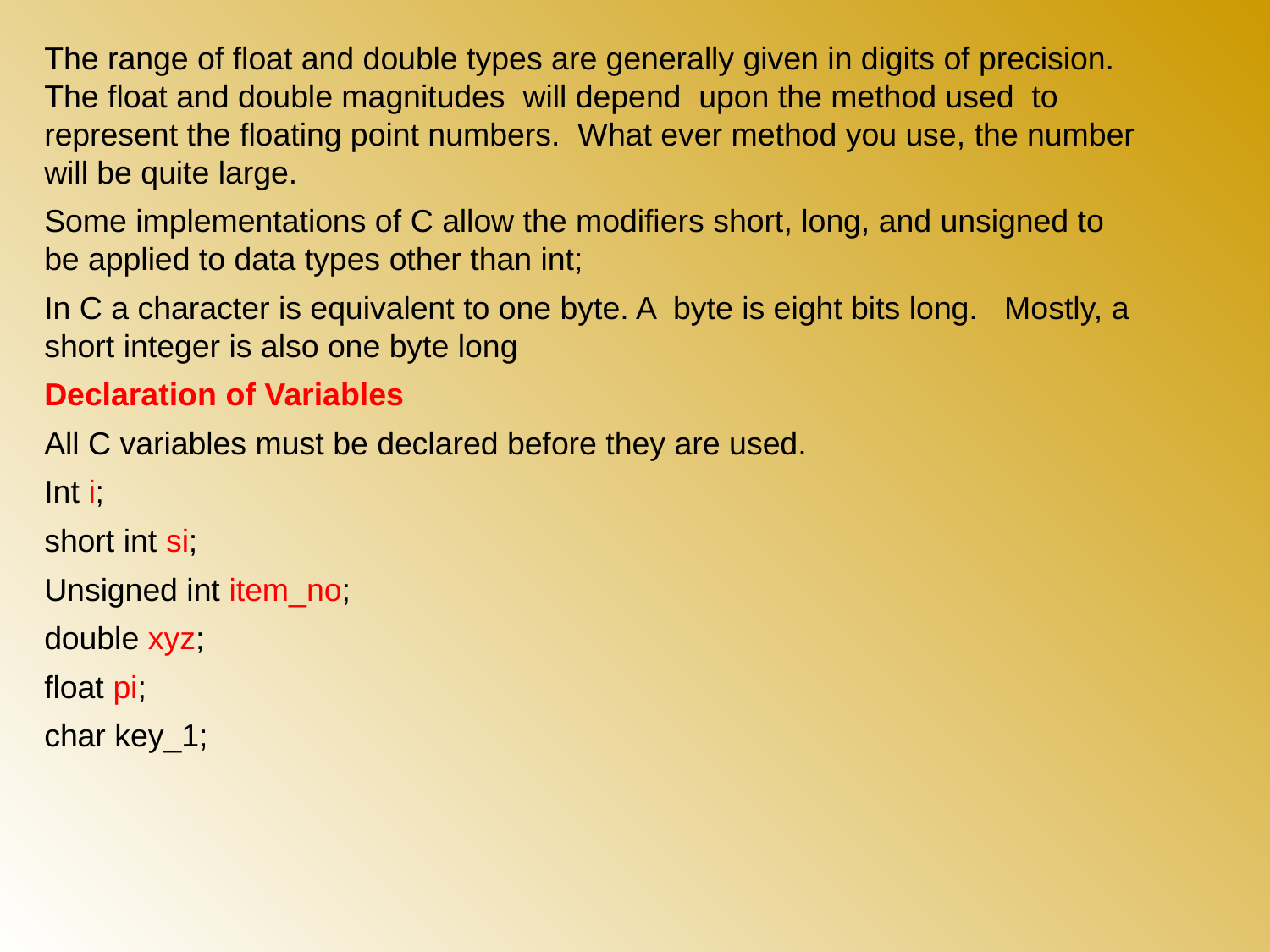

The range of float and double types are generally given in digits of precision. The float and double magnitudes  will depend  upon the method used  to represent the floating point numbers.  What ever method you use, the number will be quite large.
Some implementations of C allow the modifiers short, long, and unsigned to be applied to data types other than int;
In C a character is equivalent to one byte. A  byte is eight bits long.   Mostly, a short integer is also one byte long
Declaration of Variables
All C variables must be declared before they are used.
Int i;
short int si;
Unsigned int item_no;
double xyz;
float pi;
char key_1;